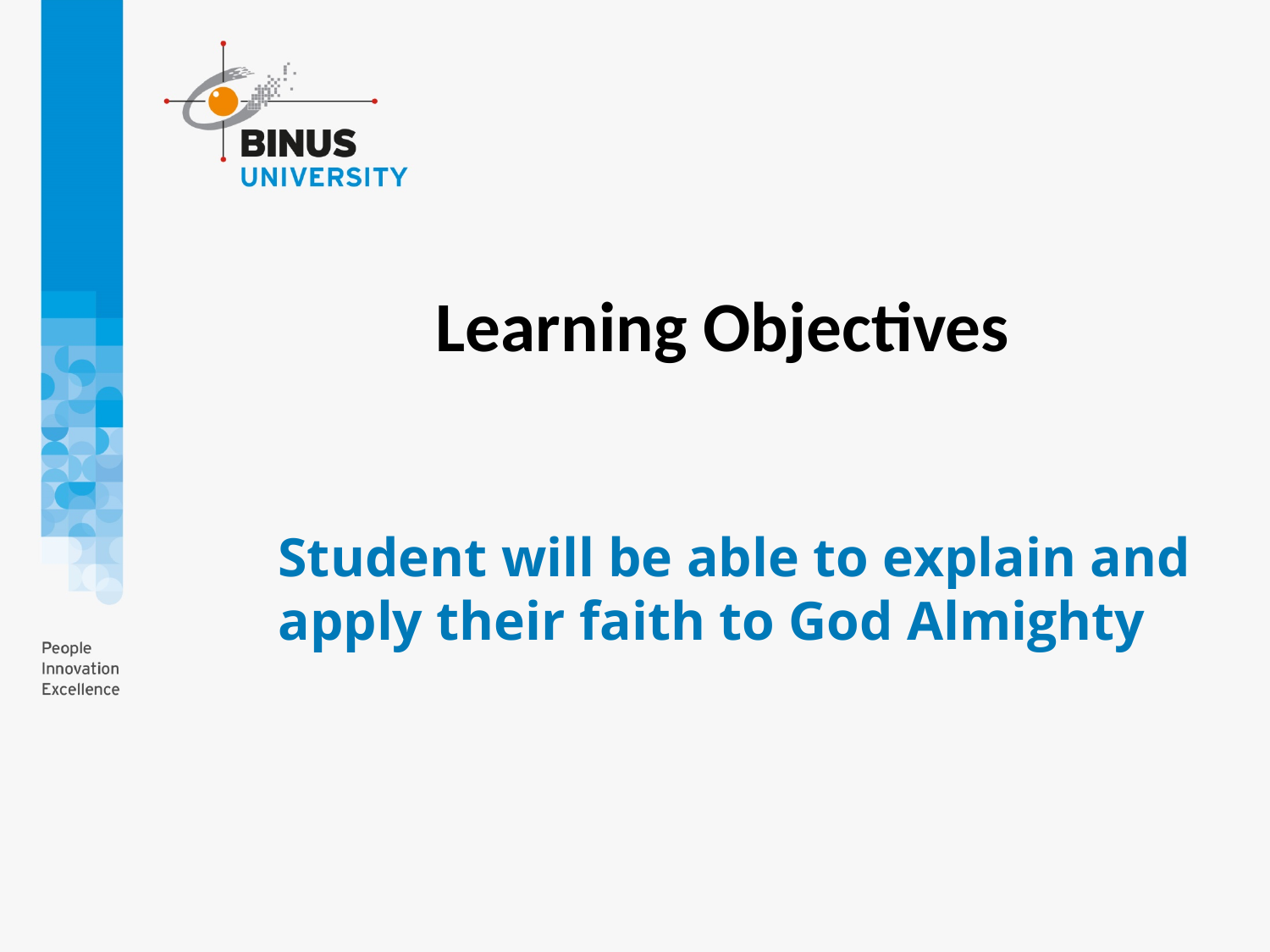

Learning Objectives
# Student will be able to explain and apply their faith to God Almighty